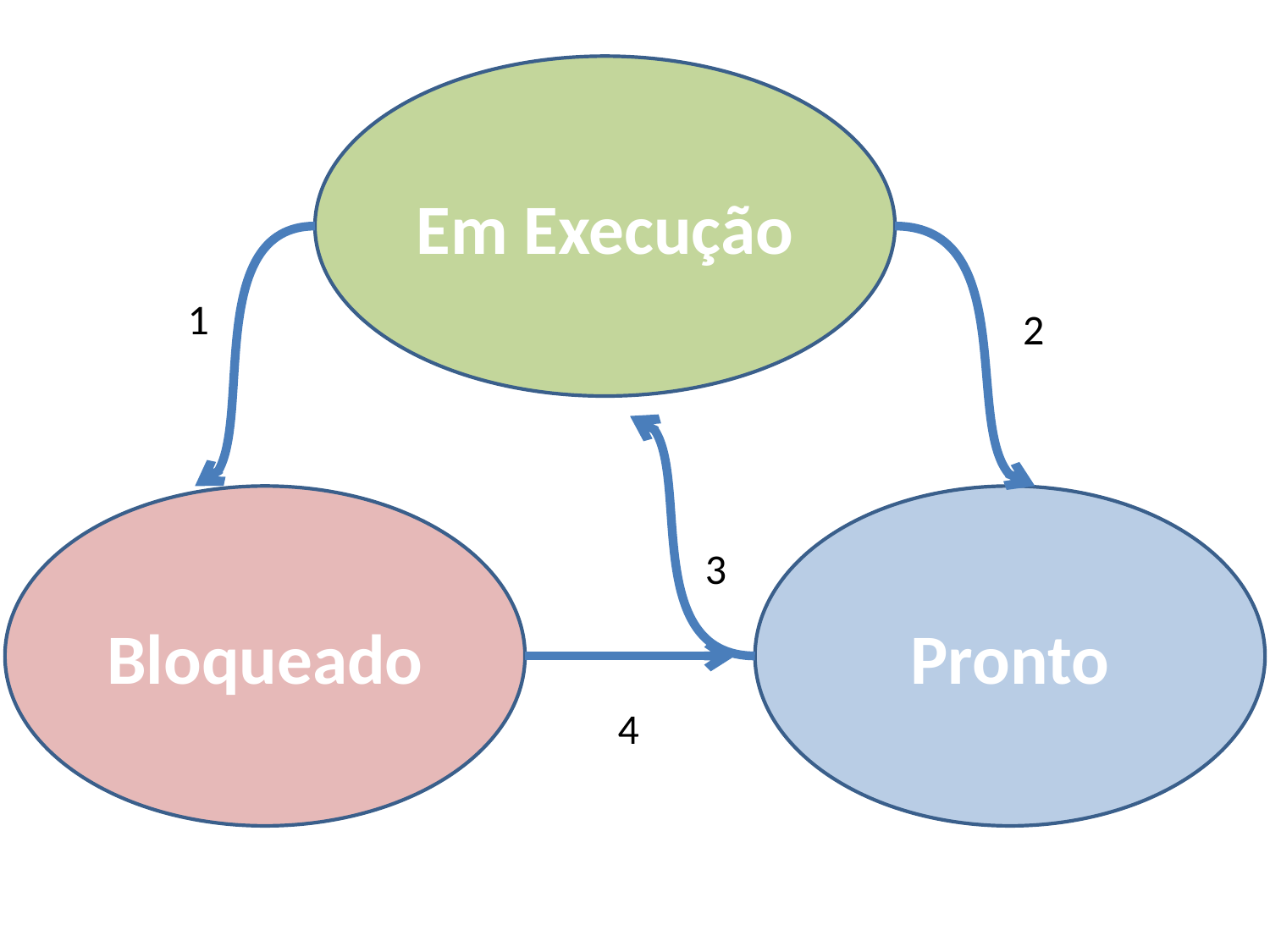

Em Execução
1
2
Bloqueado
Pronto
3
4